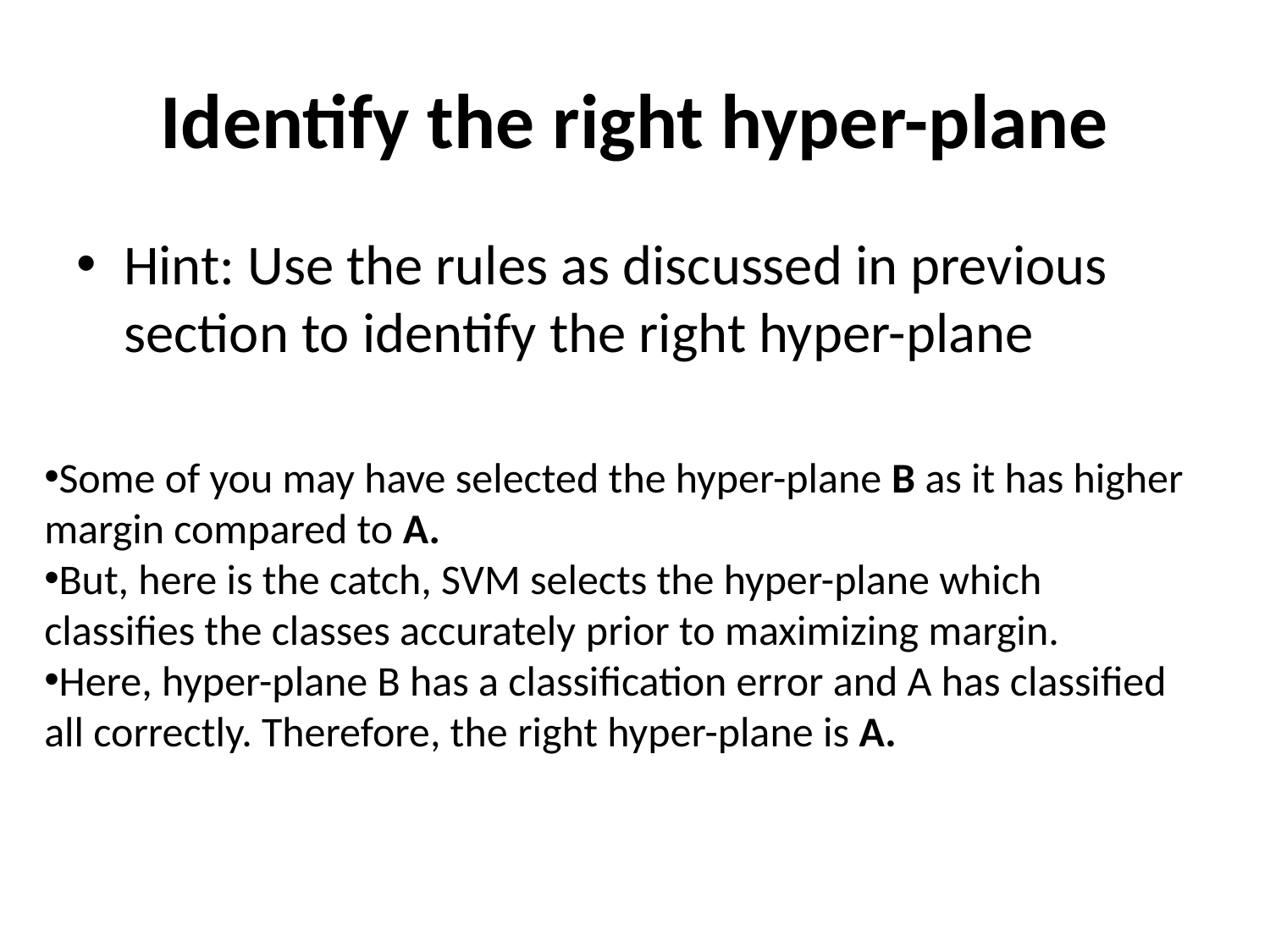

# Identify the right hyper-plane
Hint: Use the rules as discussed in previous section to identify the right hyper-plane
Some of you may have selected the hyper-plane B as it has higher margin compared to A.
But, here is the catch, SVM selects the hyper-plane which classifies the classes accurately prior to maximizing margin.
Here, hyper-plane B has a classification error and A has classified all correctly. Therefore, the right hyper-plane is A.